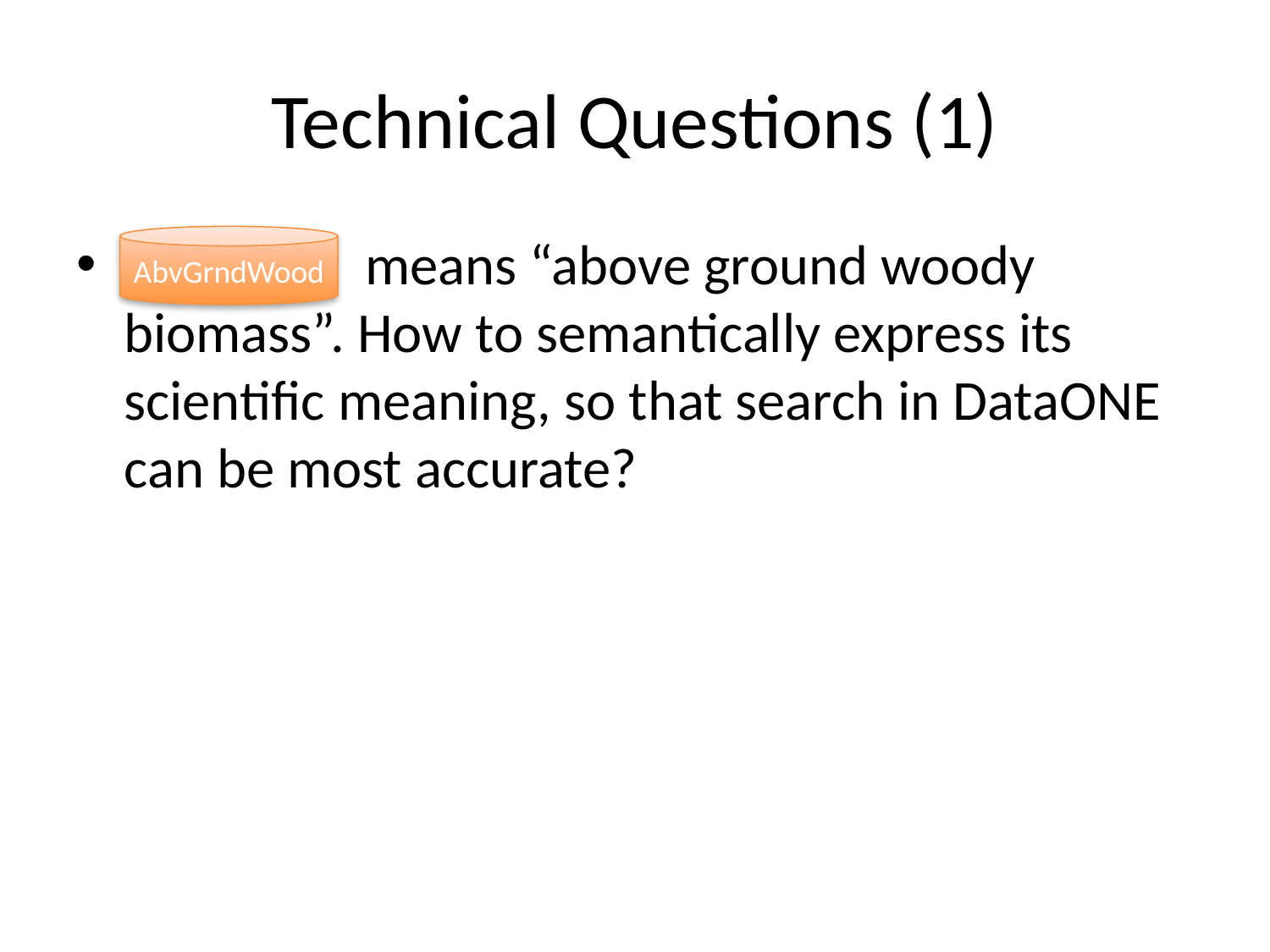

# Technical Questions (1)
                   means “above ground woody biomass”. How to semantically express its scientific meaning, so that search in DataONE can be most accurate?
AbvGrndWood